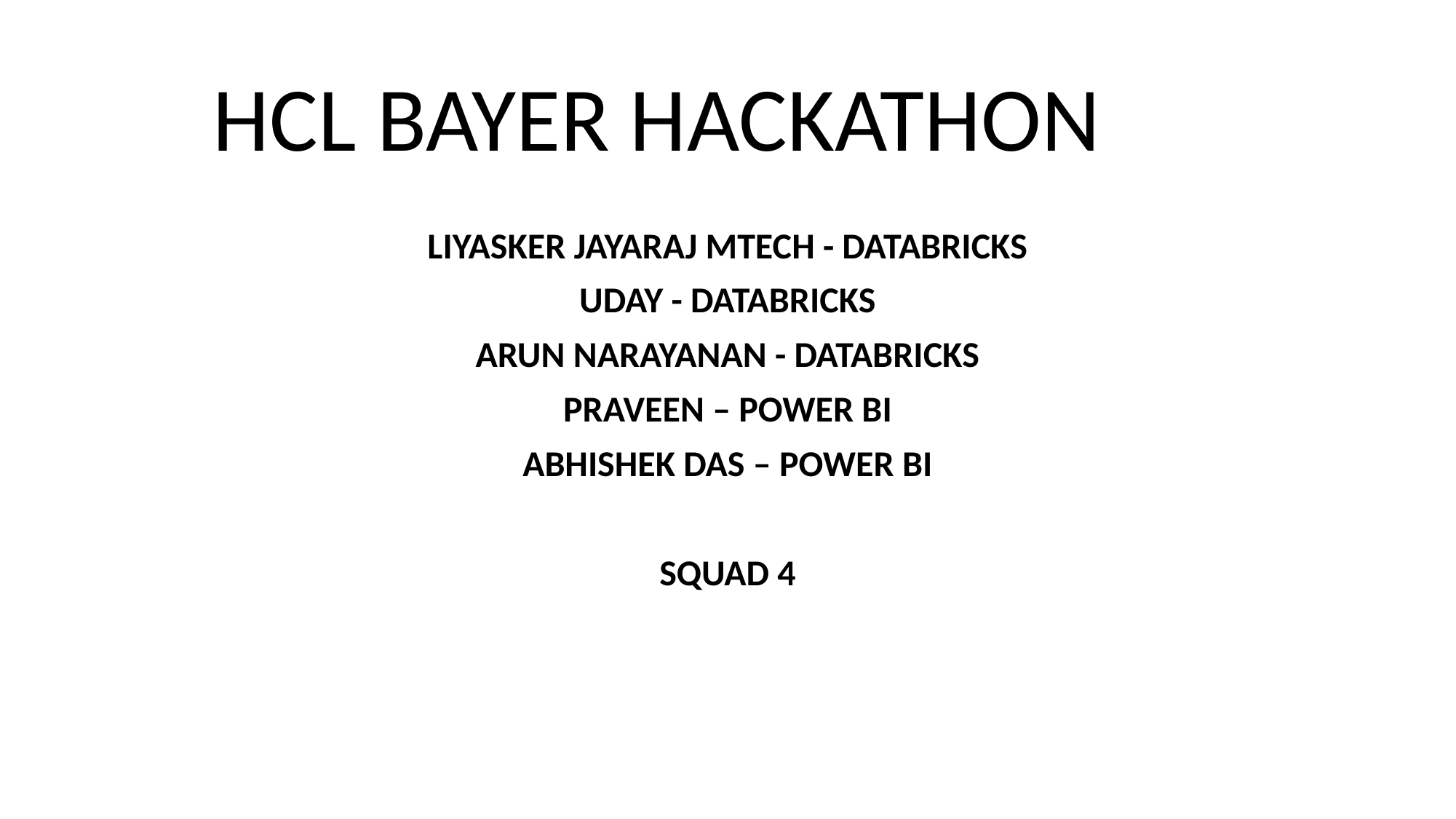

# HCL BAYER HACKATHON
LIYASKER JAYARAJ MTECH - DATABRICKS
UDAY - DATABRICKS
ARUN NARAYANAN - DATABRICKS
PRAVEEN – POWER BI
ABHISHEK DAS – POWER BI

SQUAD 4